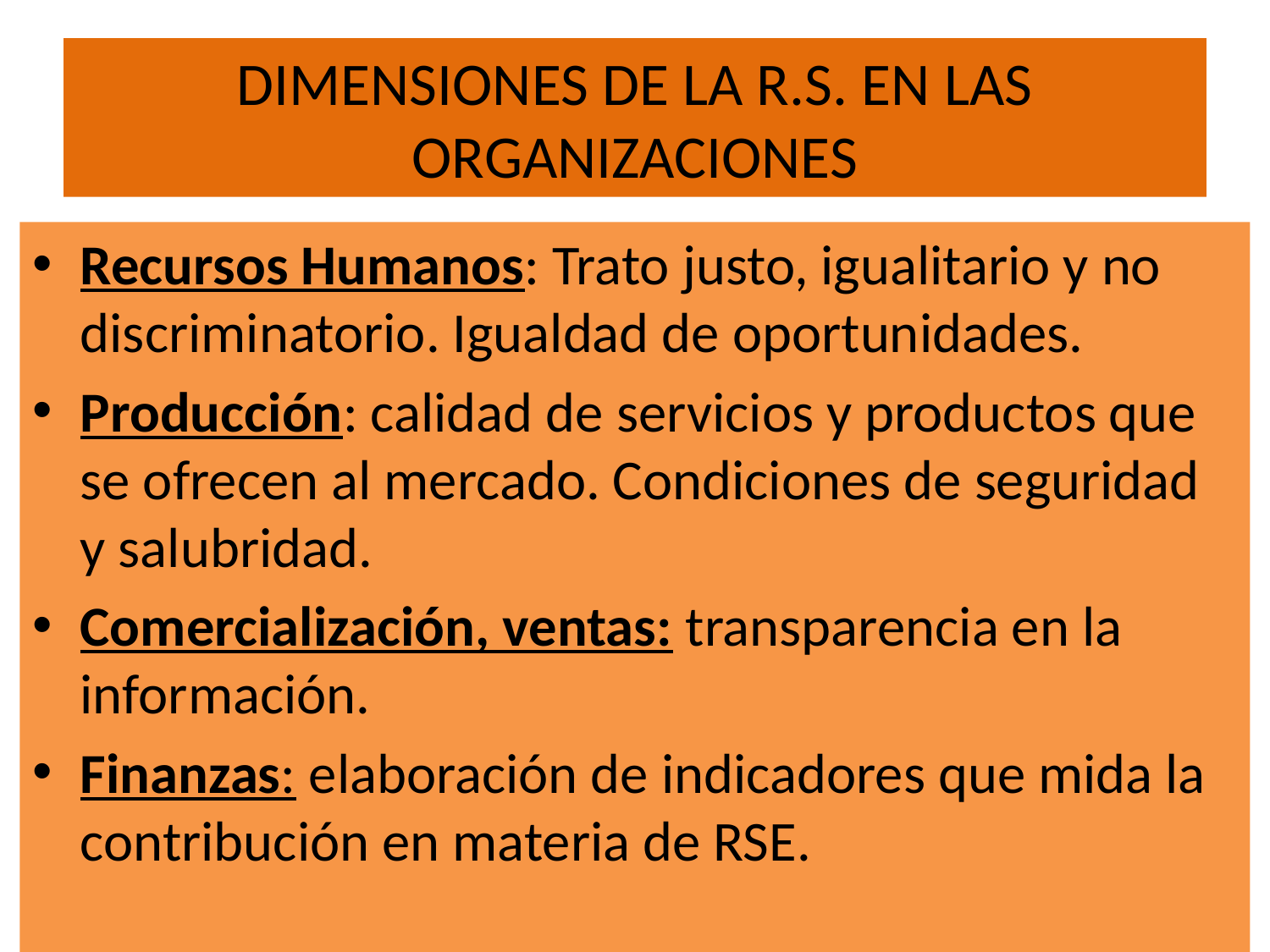

# DIMENSIONES DE LA R.S. EN LAS ORGANIZACIONES
Recursos Humanos: Trato justo, igualitario y no discriminatorio. Igualdad de oportunidades.
Producción: calidad de servicios y productos que se ofrecen al mercado. Condiciones de seguridad y salubridad.
Comercialización, ventas: transparencia en la información.
Finanzas: elaboración de indicadores que mida la contribución en materia de RSE.